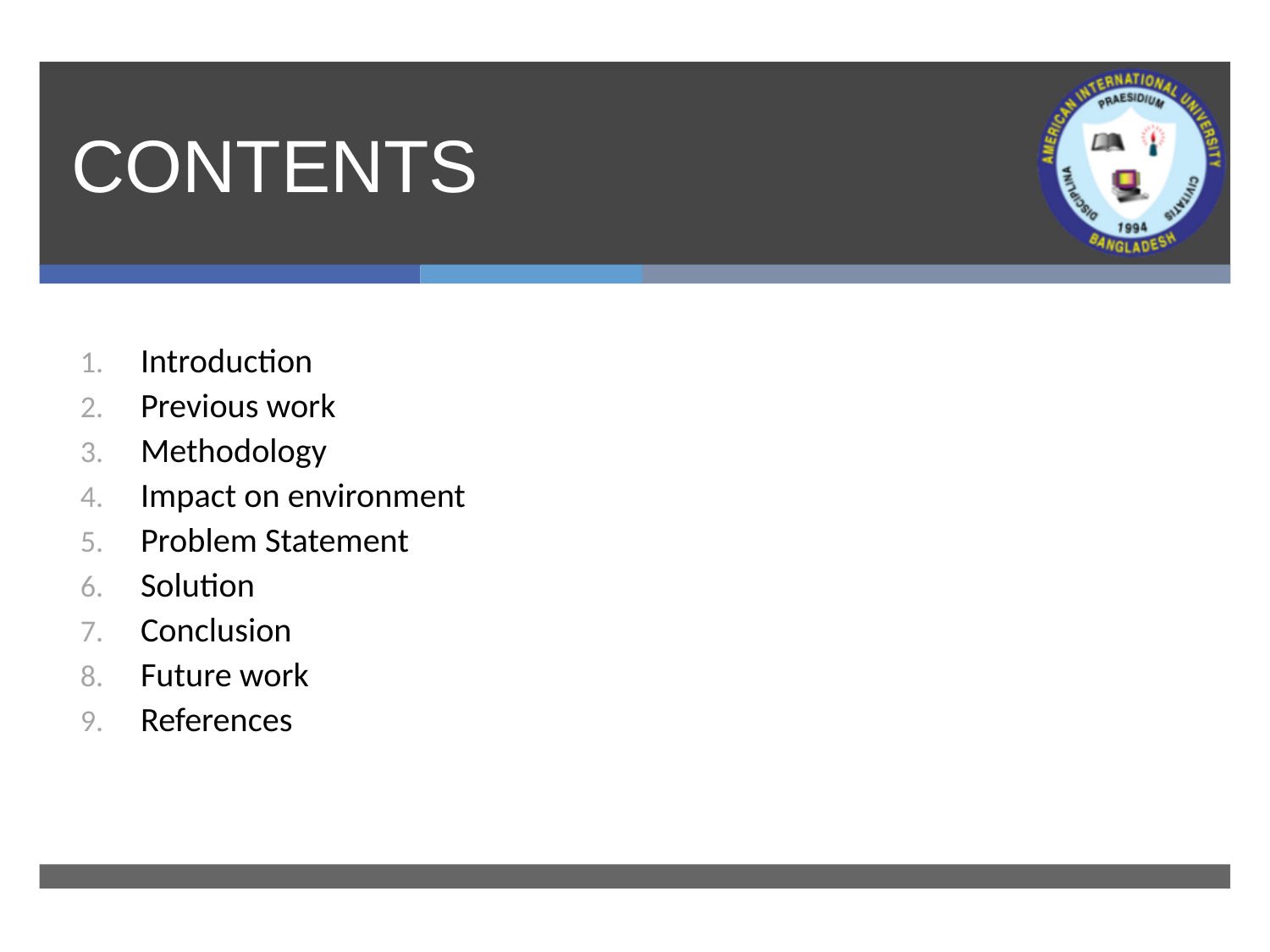

# CONTENTS
Introduction
Previous work
Methodology
Impact on environment
Problem Statement
Solution
Conclusion
Future work
References